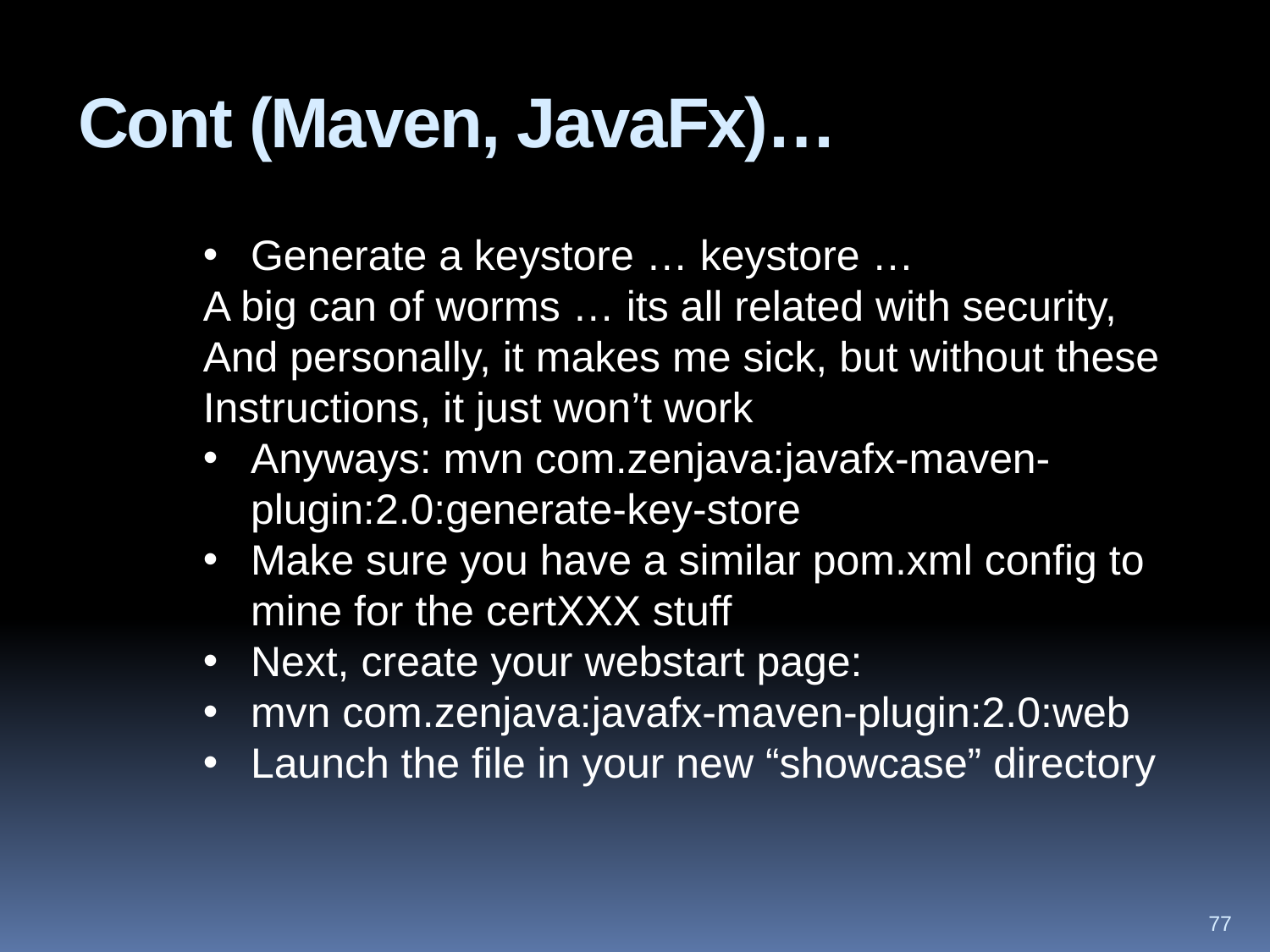

# Cont (Maven, JavaFx)…
Generate a keystore … keystore …
A big can of worms … its all related with security,
And personally, it makes me sick, but without these
Instructions, it just won’t work
Anyways: mvn com.zenjava:javafx-maven-plugin:2.0:generate-key-store
Make sure you have a similar pom.xml config to mine for the certXXX stuff
Next, create your webstart page:
mvn com.zenjava:javafx-maven-plugin:2.0:web
Launch the file in your new “showcase” directory

77